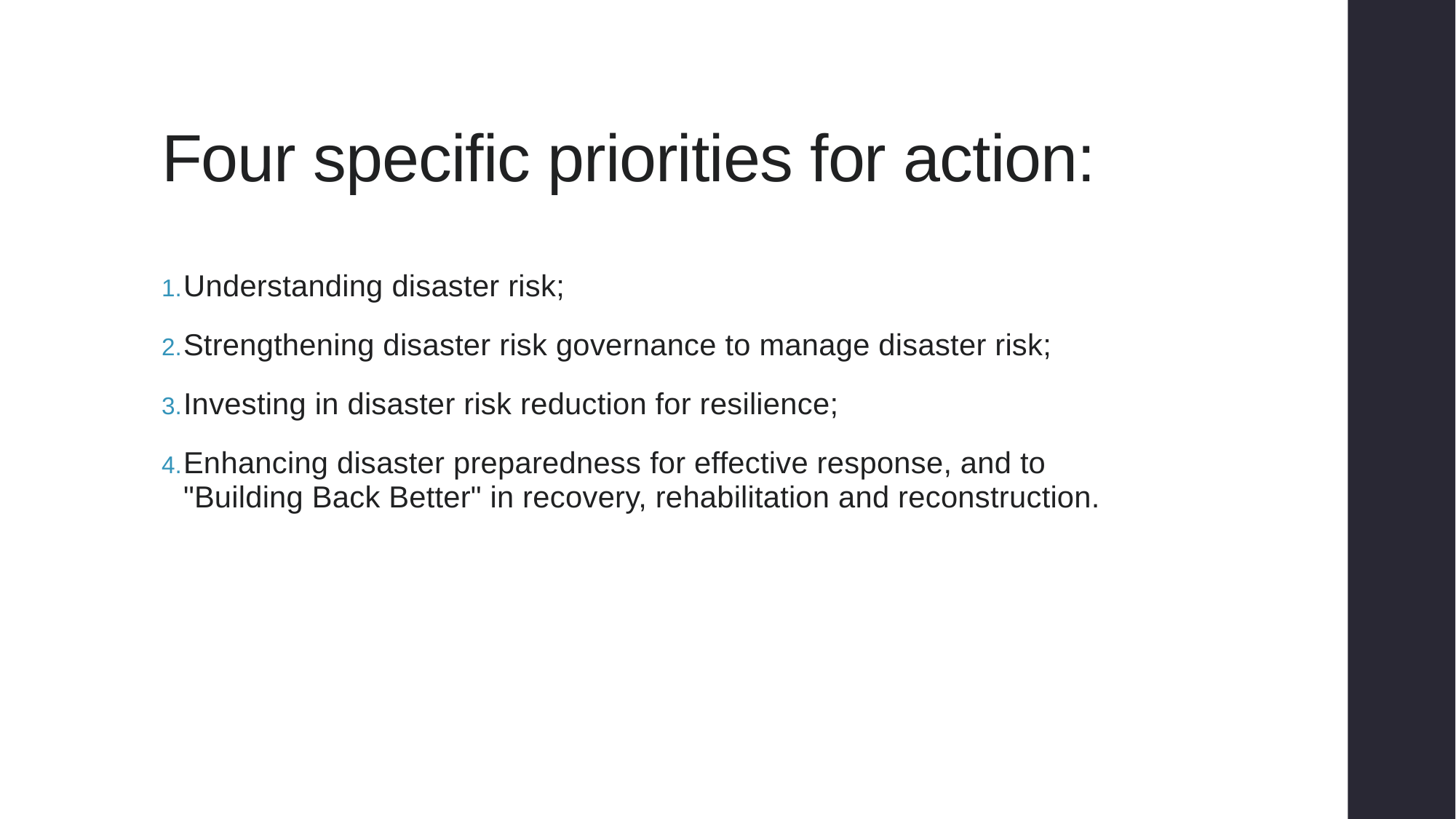

# Four specific priorities for action:
Understanding disaster risk;
Strengthening disaster risk governance to manage disaster risk;
Investing in disaster risk reduction for resilience;
Enhancing disaster preparedness for effective response, and to "Building Back Better" in recovery, rehabilitation and reconstruction.